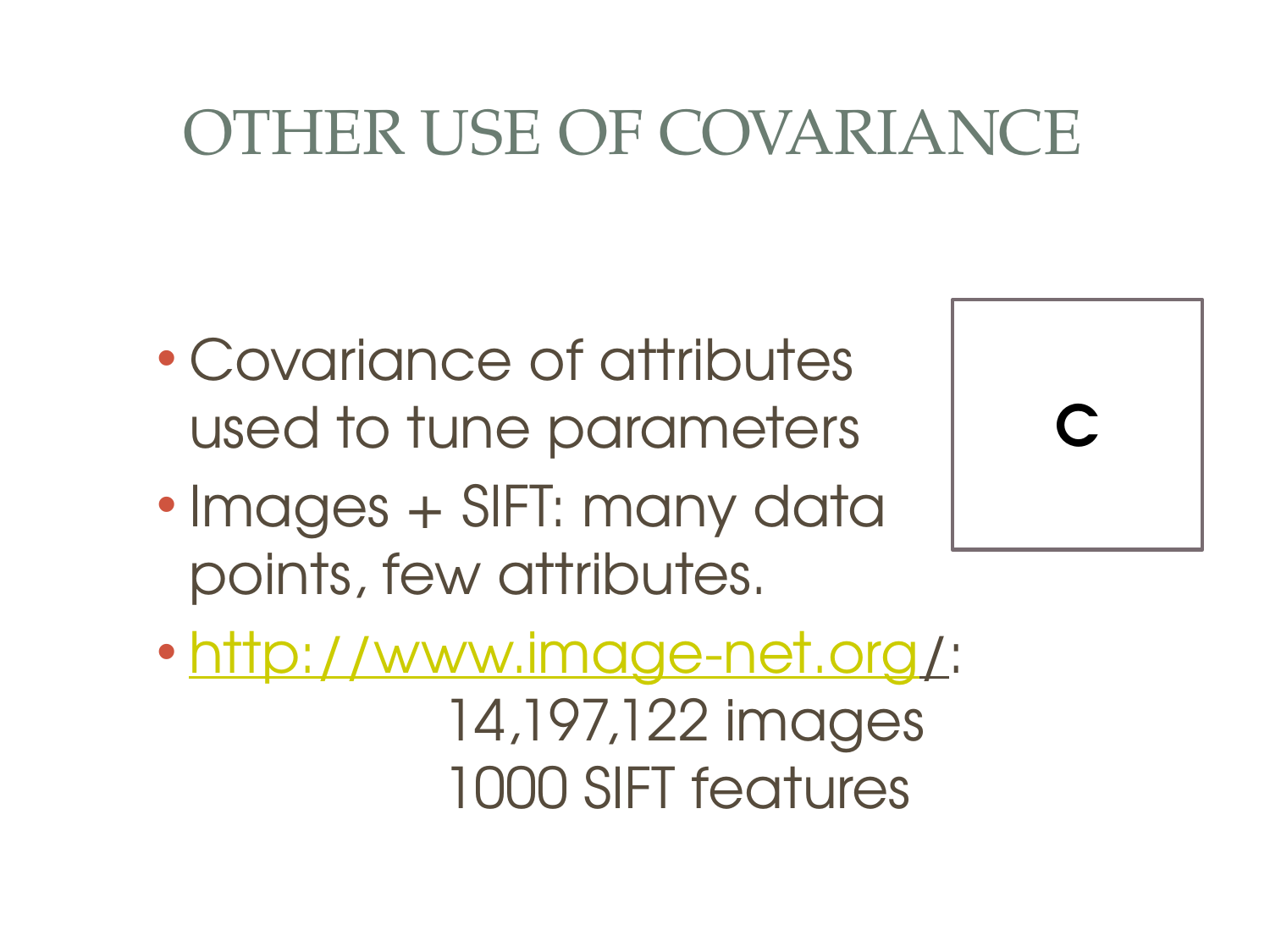

# Other Use of Covariance

Covariance of attributes used to tune parameters
Images + SIFT: many data points, few attributes.
http://www.image-net.org/: 		14,197,122 images
		1000 SIFT features
C